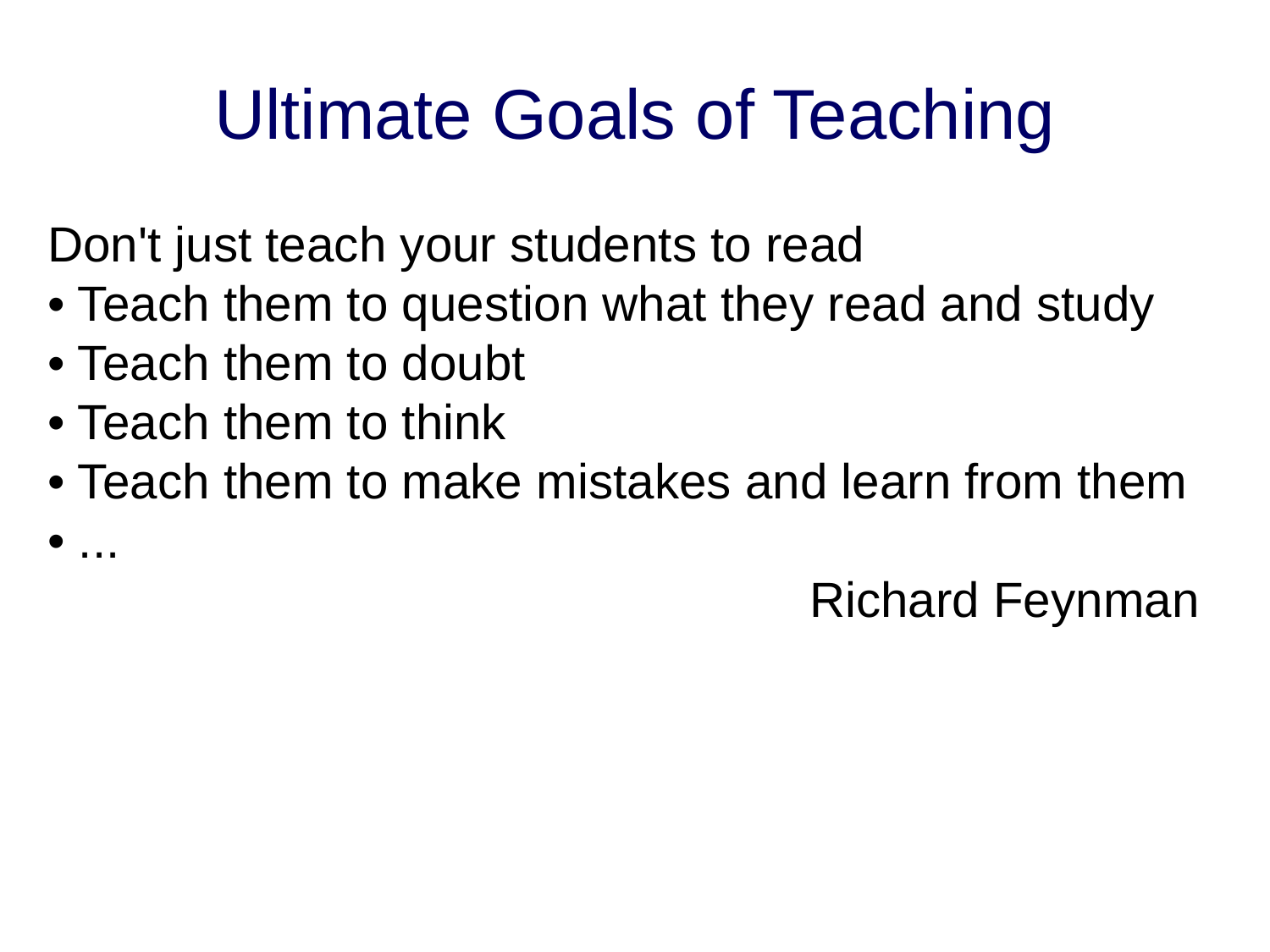

# Ultimate Goals of Teaching
Don't just teach your students to read
• Teach them to question what they read and study
• Teach them to doubt
• Teach them to think
• Teach them to make mistakes and learn from them
• ...
						Richard Feynman